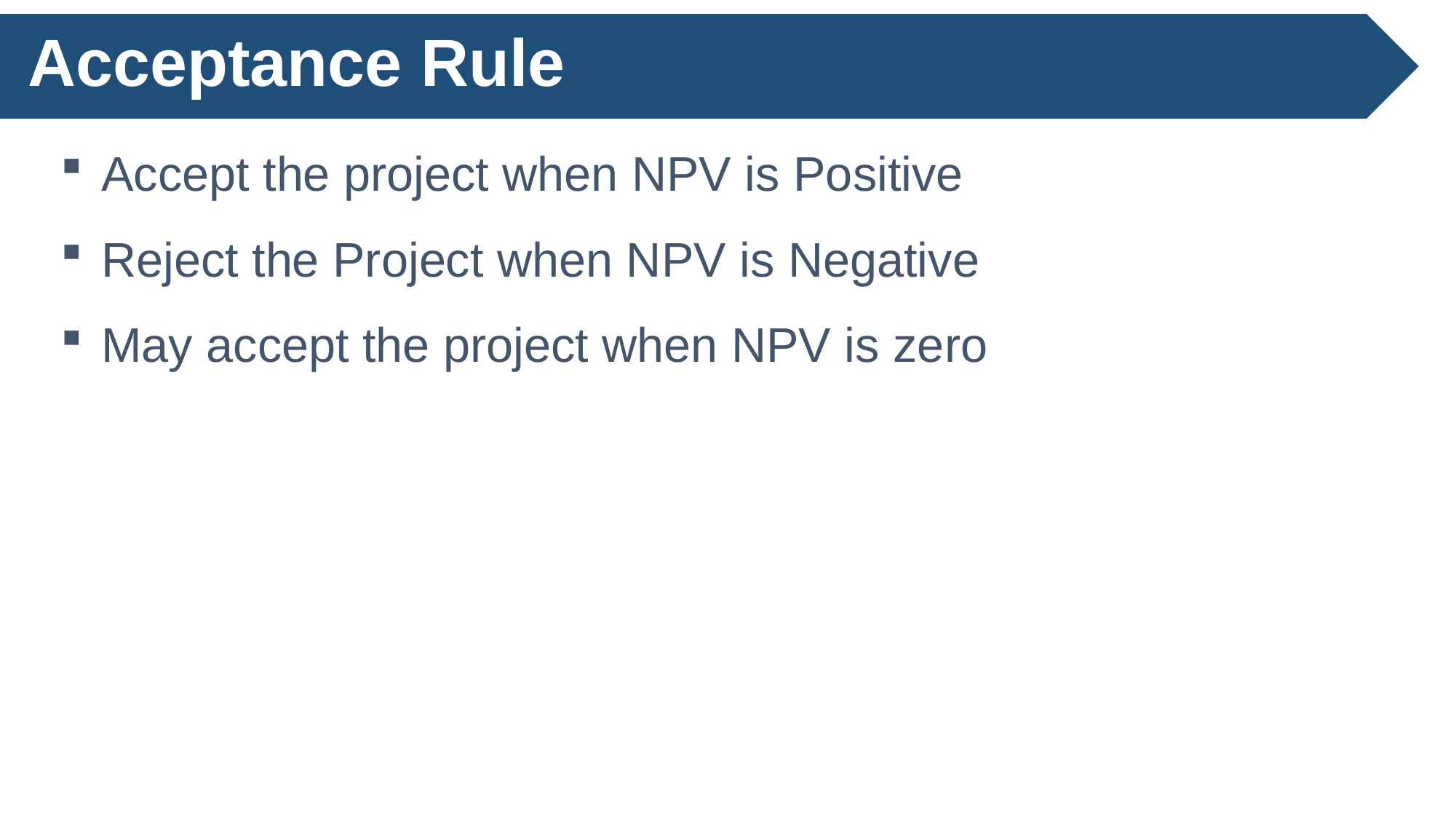

# Acceptance Rule
Accept the project when NPV is Positive
Reject the Project when NPV is Negative
May accept the project when NPV is zero